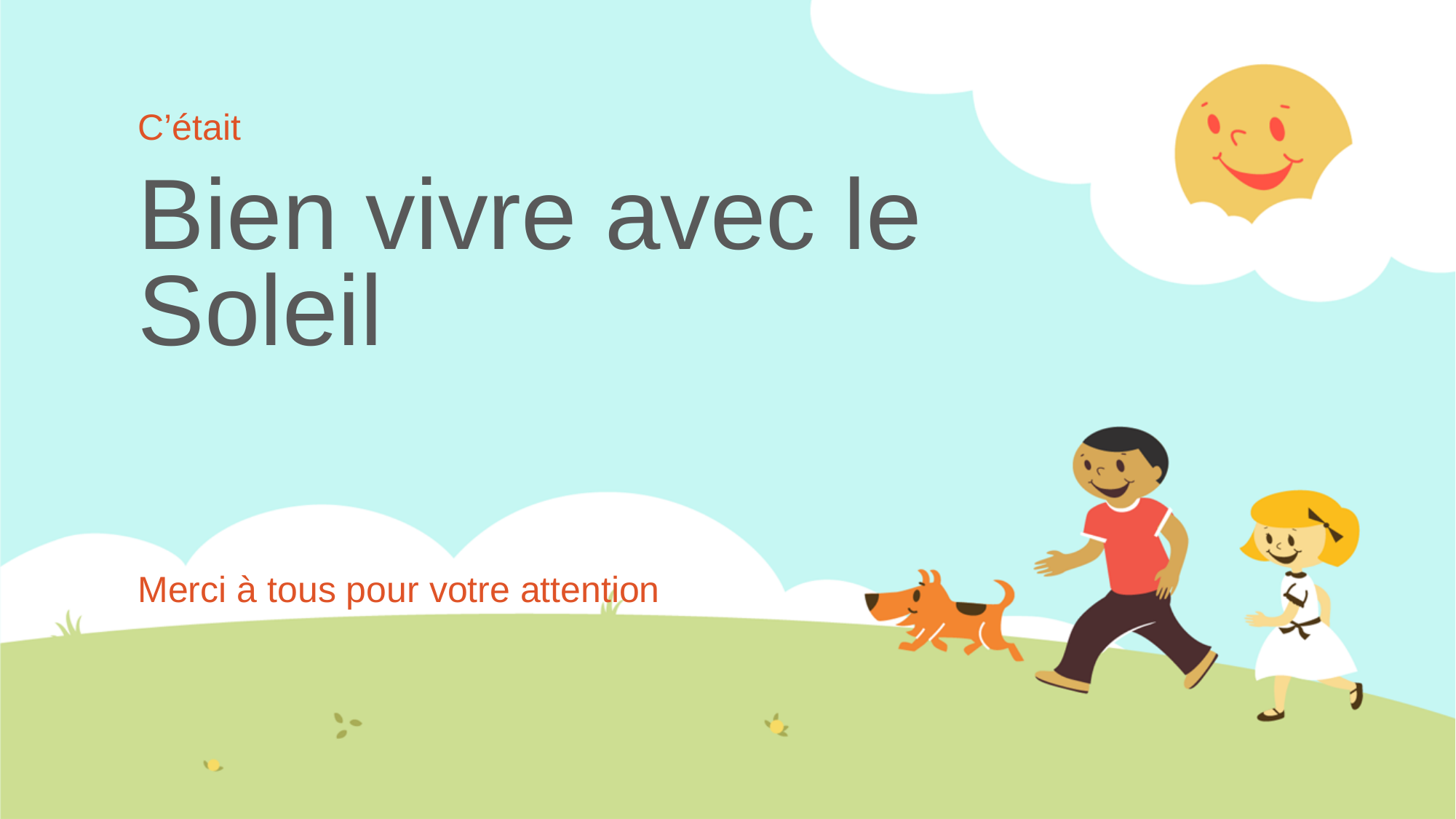

# Bien vivre avec le Soleil
C’était
Merci à tous pour votre attention